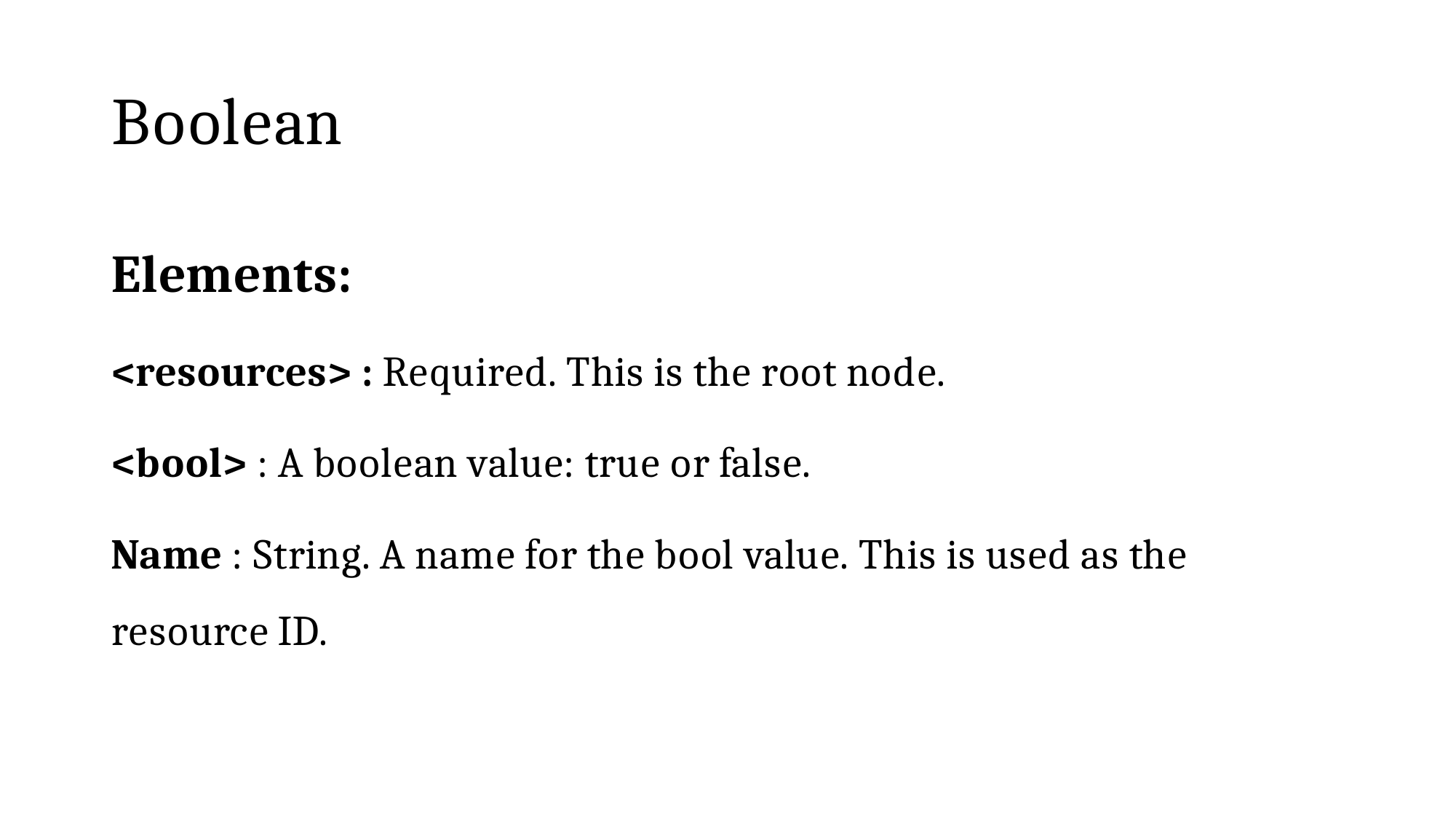

# Boolean
Elements:
<resources> : Required. This is the root node.
<bool> : A boolean value: true or false.
Name : String. A name for the bool value. This is used as the resource ID.